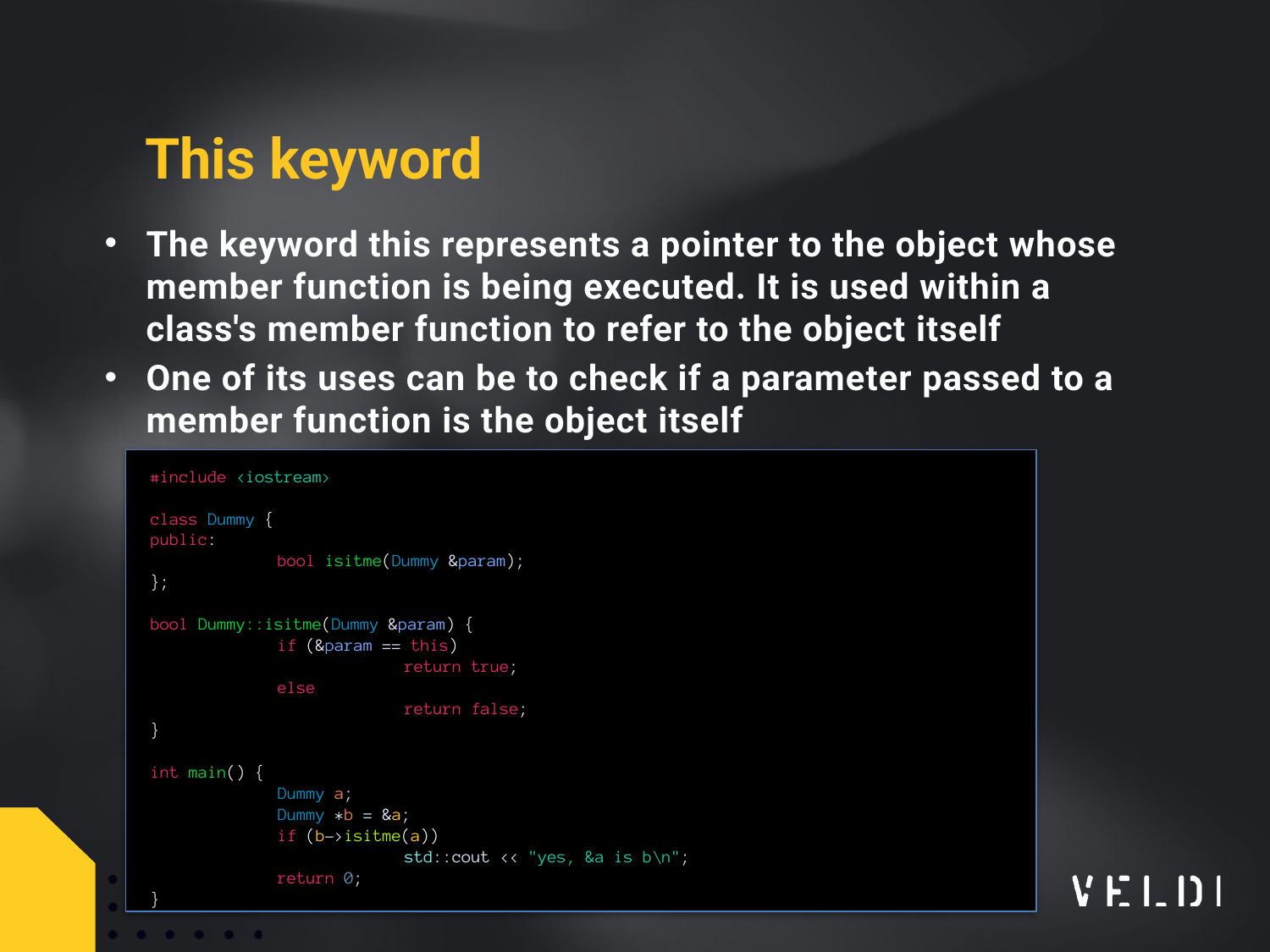

This keyword
The keyword this represents a pointer to the object whose member function is being executed. It is used within a class's member function to refer to the object itself
One of its uses can be to check if a parameter passed to a member function is the object itself

#include <iostream>

class Dummy {
public:
	bool isitme(Dummy &param);
};

bool Dummy::isitme(Dummy &param) {
	if (&param == this)
		return true;
	else
		return false;
}

int main() {
	Dummy a;
	Dummy *b = &a;
	if (b->isitme(a))
		std::cout << "yes, &a is b\n";
	return 0;
}